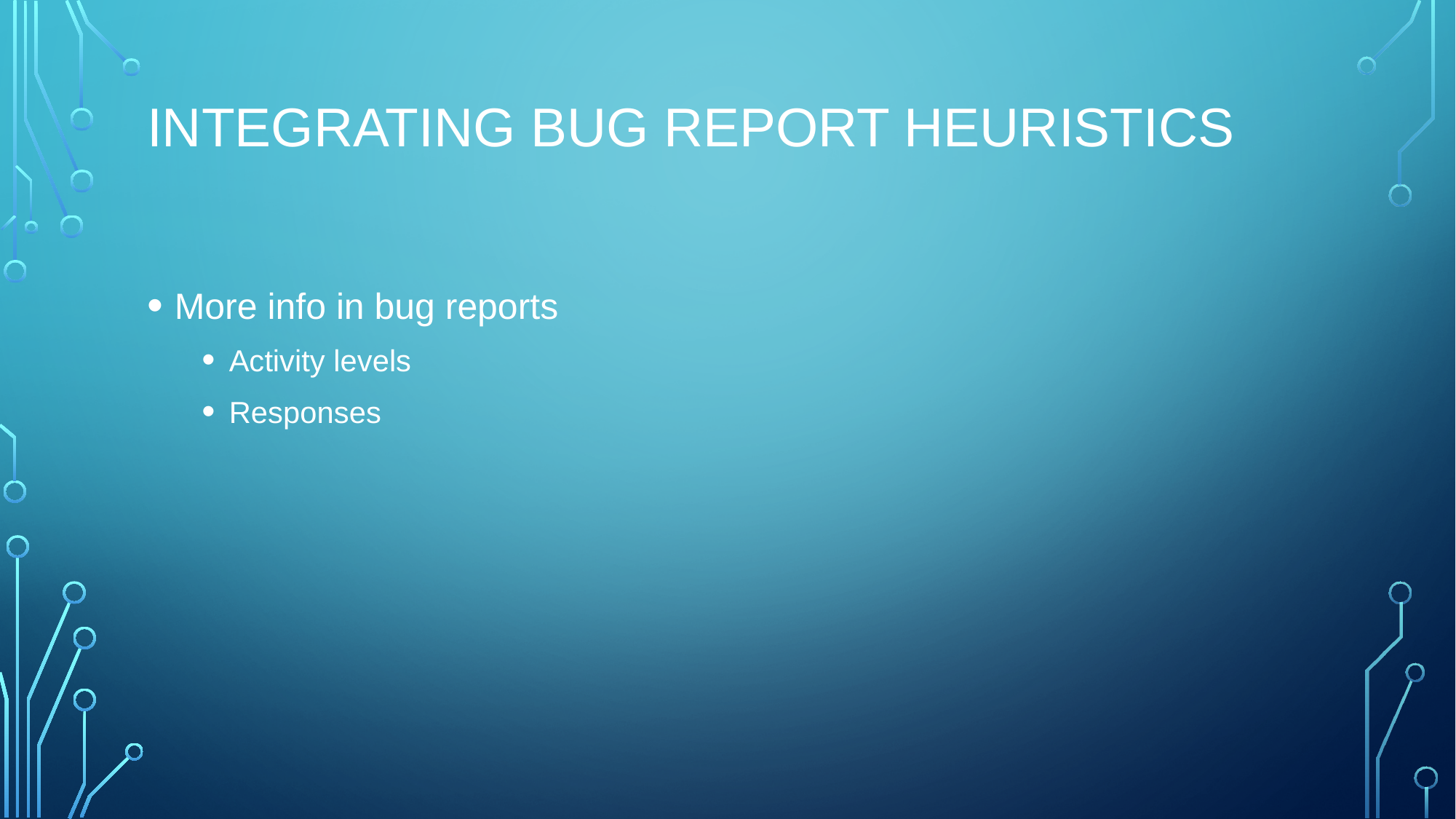

# Integrating bug report heuristics
More info in bug reports
Activity levels
Responses